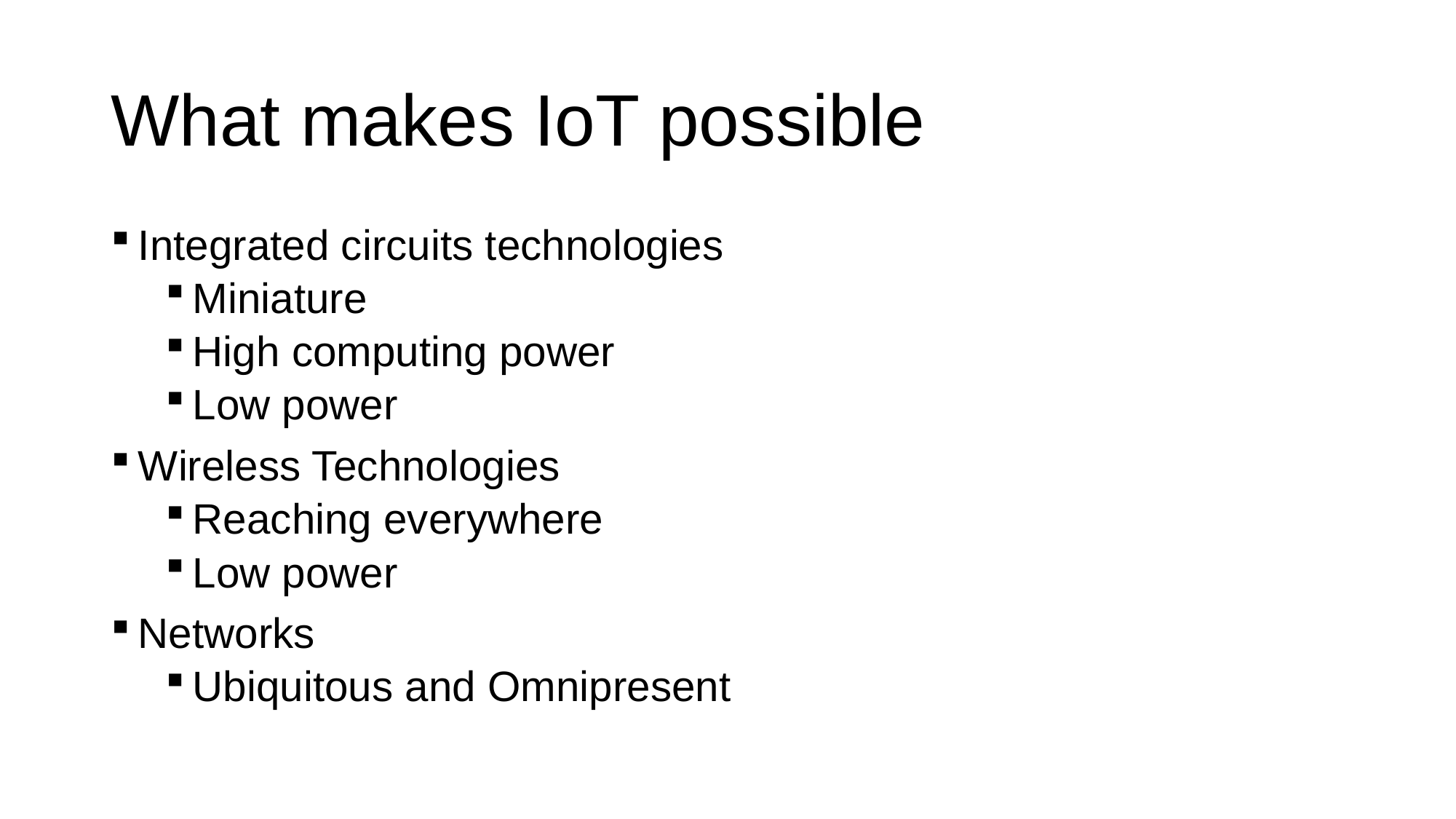

# What makes IoT possible
Integrated circuits technologies
Miniature
High computing power
Low power
Wireless Technologies
Reaching everywhere
Low power
Networks
Ubiquitous and Omnipresent